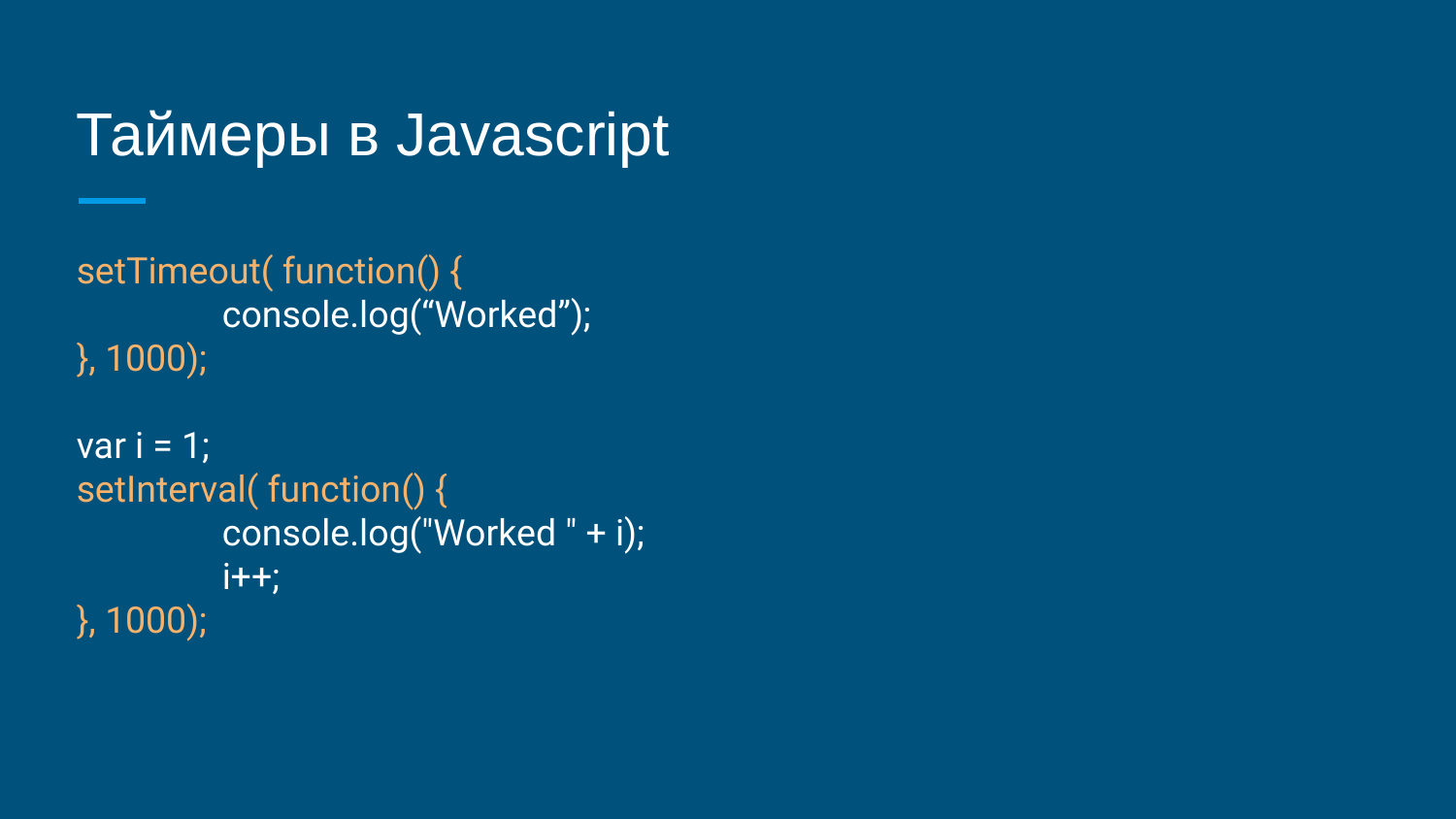

# Таймеры в Javascript
setTimeout( function() {
	console.log(“Worked”);
}, 1000);

var i = 1;
setInterval( function() {
	console.log("Worked " + i);
	i++;
}, 1000);